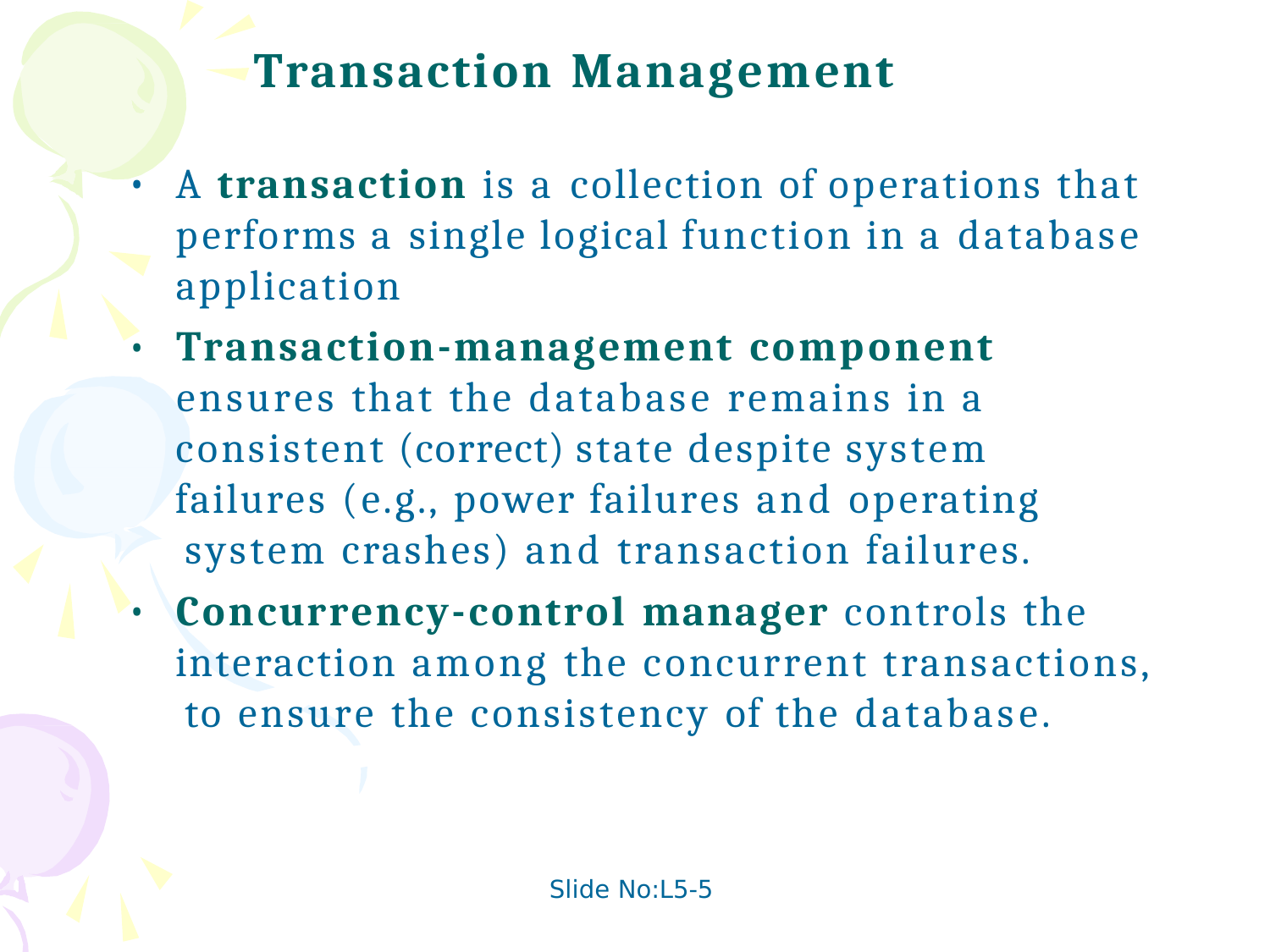

# Transaction Management
A transaction is a collection of operations that  performs a single logical function in a database  application
Transaction-management component  ensures that the database remains in a  consistent (correct) state despite system  failures (e.g., power failures and operating  system crashes) and transaction failures.
Concurrency-control manager controls the  interaction among the concurrent transactions,  to ensure the consistency of the database.
Slide No:L5-5